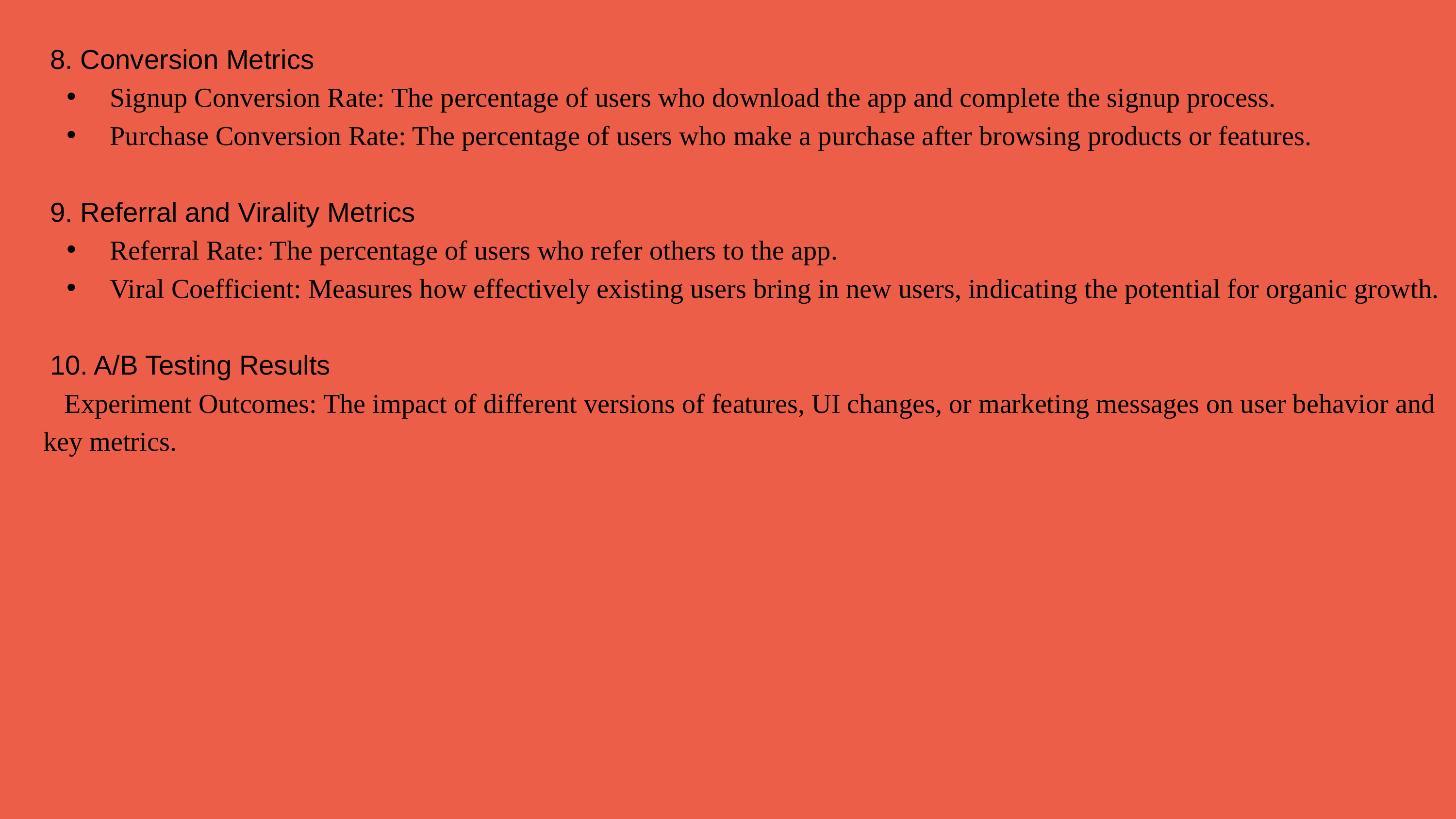

8. Conversion Metrics
   Signup Conversion Rate: The percentage of users who download the app and complete the signup process.
   Purchase Conversion Rate: The percentage of users who make a purchase after browsing products or features.

 9. Referral and Virality Metrics
   Referral Rate: The percentage of users who refer others to the app.
   Viral Coefficient: Measures how effectively existing users bring in new users, indicating the potential for organic growth.

 10. A/B Testing Results
   Experiment Outcomes: The impact of different versions of features, UI changes, or marketing messages on user behavior and key metrics.